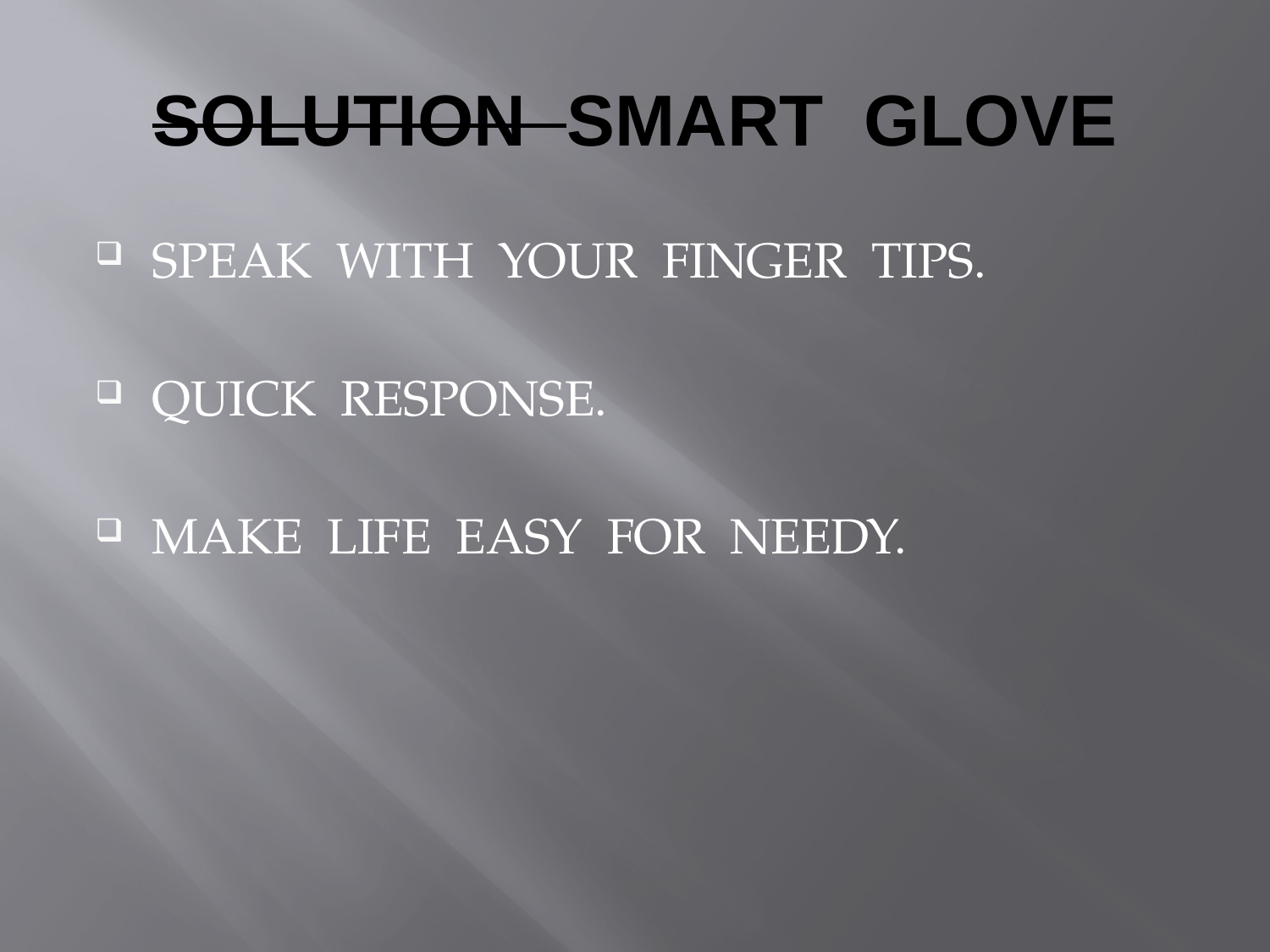

# SOLUTION  SMART  GLOVE
SPEAK  WITH  YOUR  FINGER  TIPS.

QUICK  RESPONSE.

MAKE  LIFE  EASY  FOR  NEEDY.